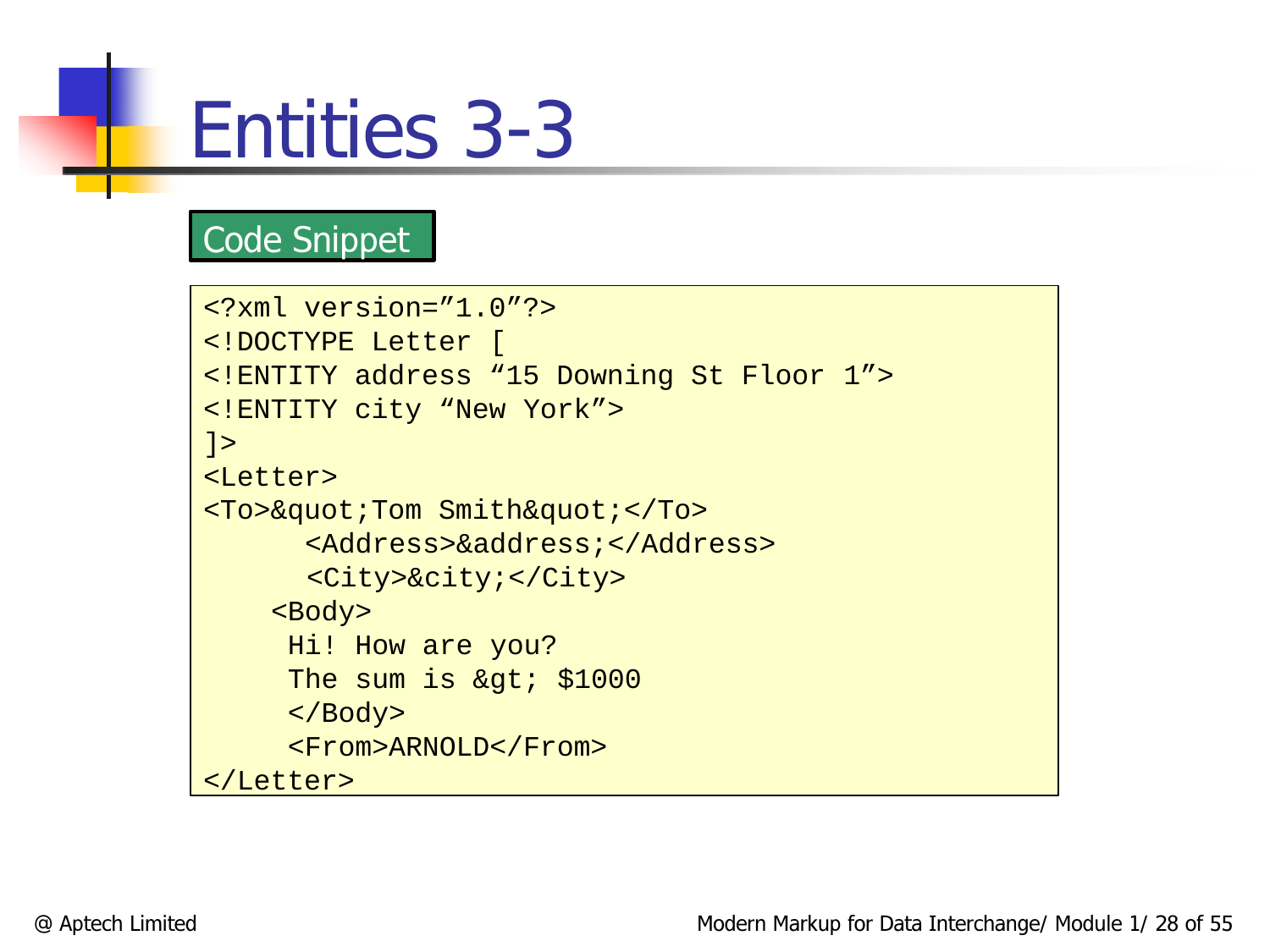

# Entities 3-3

Code Snippet
<?xml version=”1.0”?>
<!DOCTYPE Letter [
<!ENTITY address “15 Downing St Floor 1”>
<!ENTITY city “New York”>
]>
<Letter>
<To>&quot;Tom Smith&quot;</To>
<Address>&address;</Address>
<City>&city;</City>
<Body>
Hi! How are you?
The sum is &gt; $1000
</Body>
<From>ARNOLD</From>
</Letter>
@ Aptech Limited
Modern Markup for Data Interchange/ Module 1/ 28 of 55